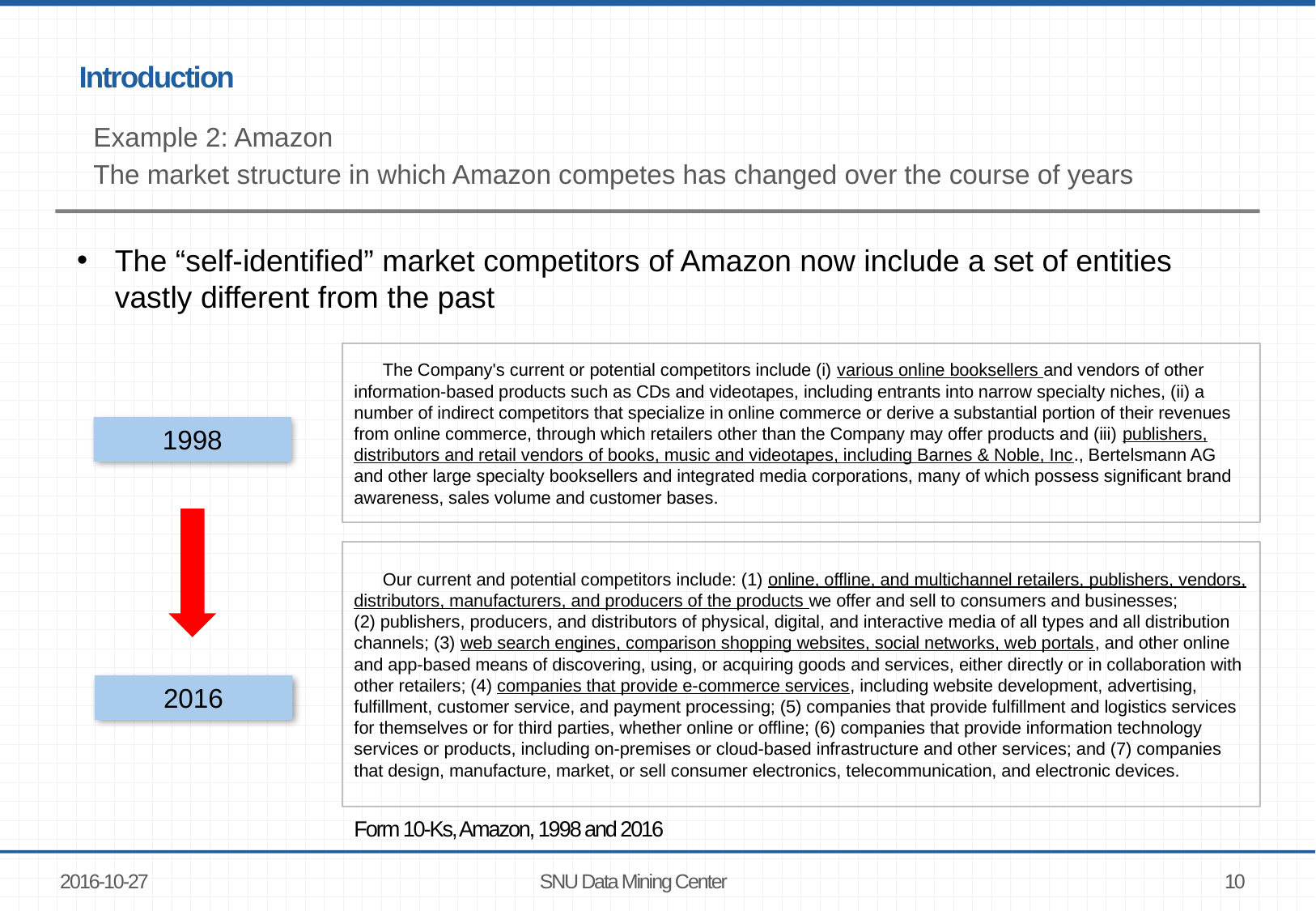

# Introduction
Example 2: Amazon
The market structure in which Amazon competes has changed over the course of years
The “self-identified” market competitors of Amazon now include a set of entities vastly different from the past
The Company's current or potential competitors include (i) various online booksellers and vendors of other information-based products such as CDs and videotapes, including entrants into narrow specialty niches, (ii) a number of indirect competitors that specialize in online commerce or derive a substantial portion of their revenues from online commerce, through which retailers other than the Company may offer products and (iii) publishers, distributors and retail vendors of books, music and videotapes, including Barnes & Noble, Inc., Bertelsmann AG and other large specialty booksellers and integrated media corporations, many of which possess significant brand awareness, sales volume and customer bases.
1998
Our current and potential competitors include: (1) online, offline, and multichannel retailers, publishers, vendors, distributors, manufacturers, and producers of the products we offer and sell to consumers and businesses; (2) publishers, producers, and distributors of physical, digital, and interactive media of all types and all distribution channels; (3) web search engines, comparison shopping websites, social networks, web portals, and other online and app-based means of discovering, using, or acquiring goods and services, either directly or in collaboration with other retailers; (4) companies that provide e-commerce services, including website development, advertising, fulfillment, customer service, and payment processing; (5) companies that provide fulfillment and logistics services for themselves or for third parties, whether online or offline; (6) companies that provide information technology services or products, including on-premises or cloud-based infrastructure and other services; and (7) companies that design, manufacture, market, or sell consumer electronics, telecommunication, and electronic devices.

2016
Form 10-Ks, Amazon, 1998 and 2016